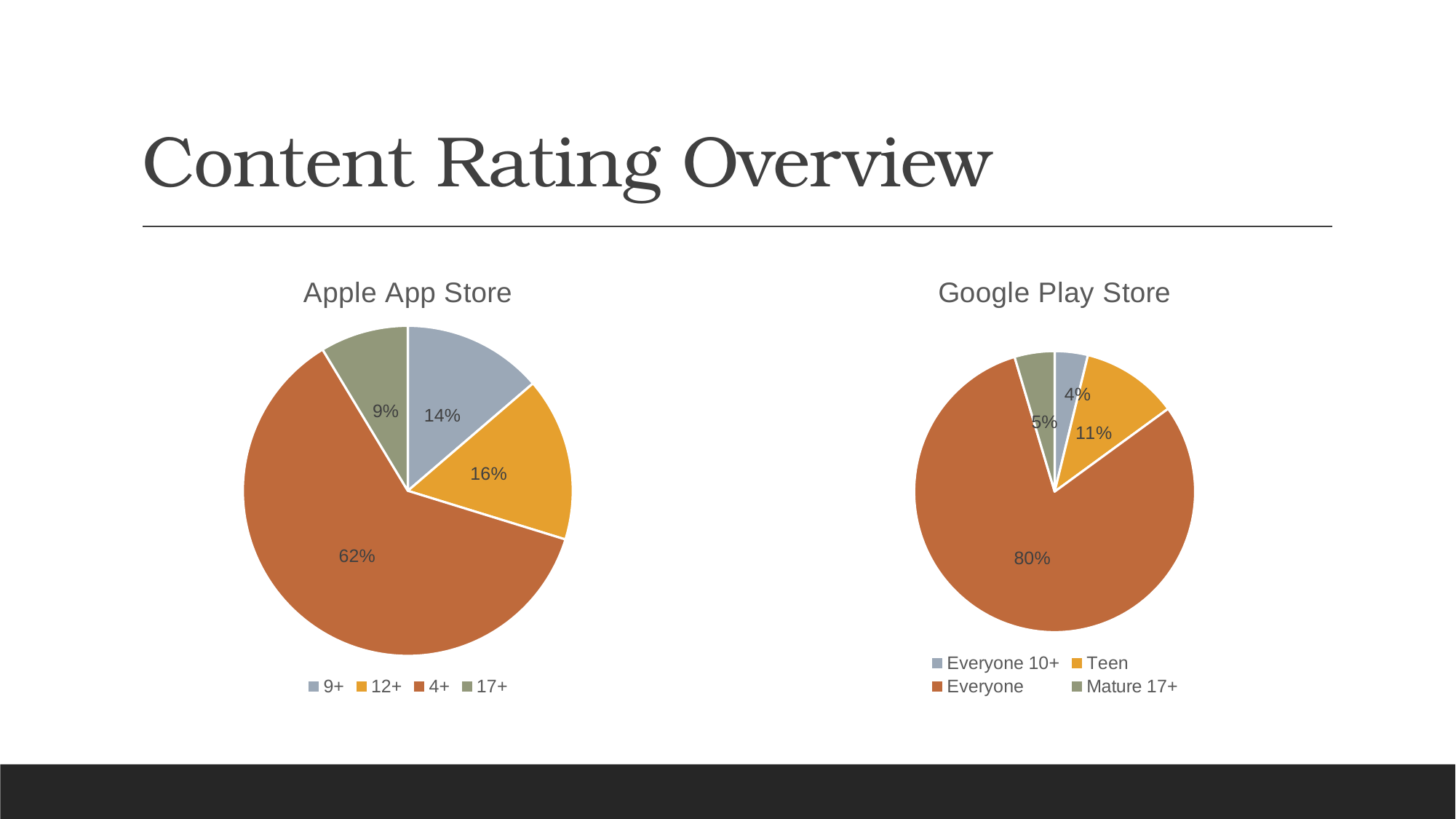

# Content Rating Overview

### Chart: Apple App Store

| Category | Share of Content Rating |
|---|---|
| 9+ | 0.13714047519799916 |
| 12+ | 0.16048353480616923 |
| 4+ | 0.6159510907322495 |
| 17+ | 0.08642489926358204 |

### Chart: Google Play Store

| Category | Share of Content Rating Google Play Store |
|---|---|
| Everyone 10+ | 0.03819892969182506 |
| Teen | 0.11145967890754752 |
| Everyone | 0.8040228824506367 |
| Mature 17+ | 0.04604170511164422 |